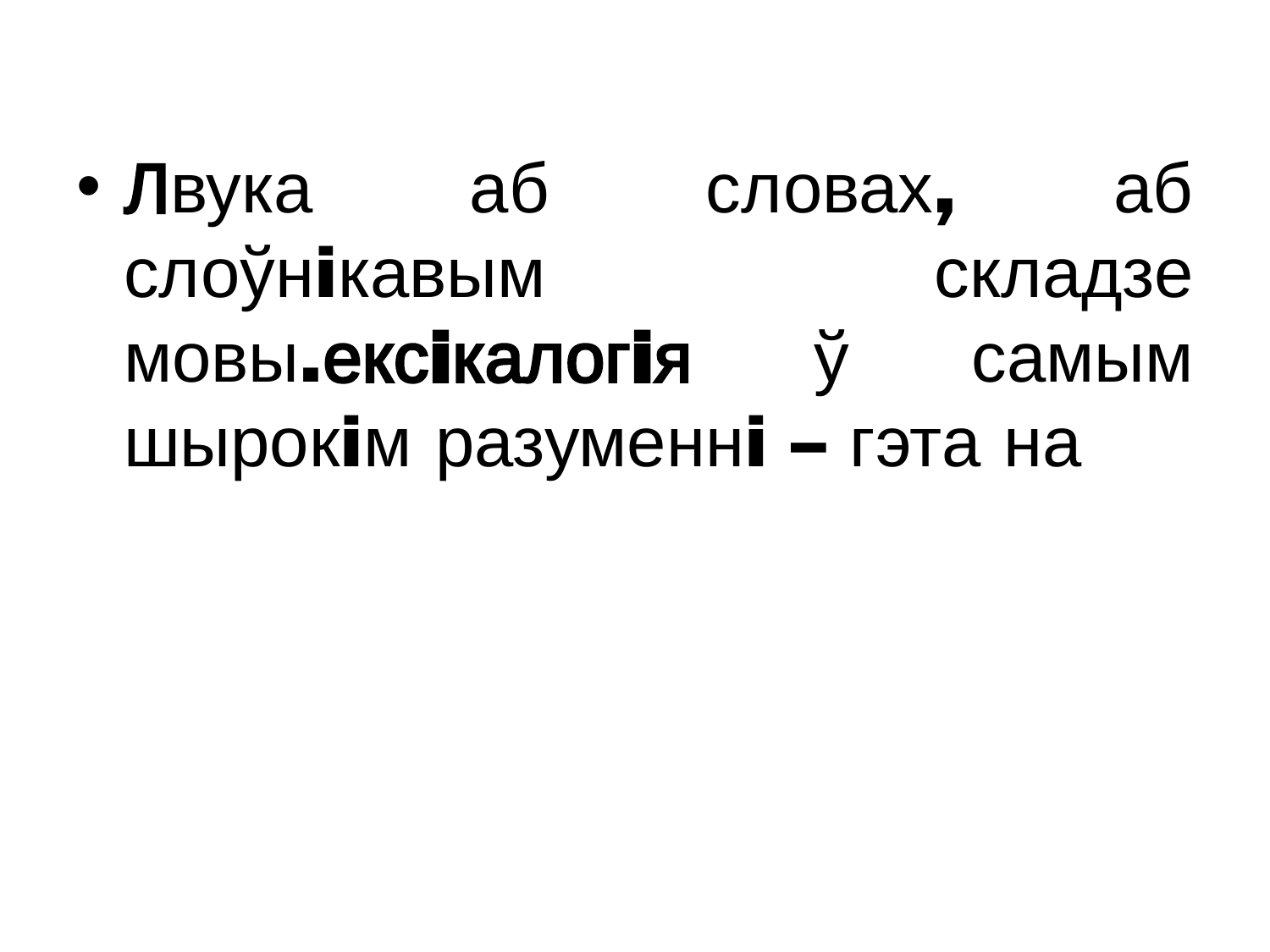

Лвука аб словах, аб слоўнiкавым складзе мовы.ексiкалогiя ў самым шырокiм разуменнi – гэта на